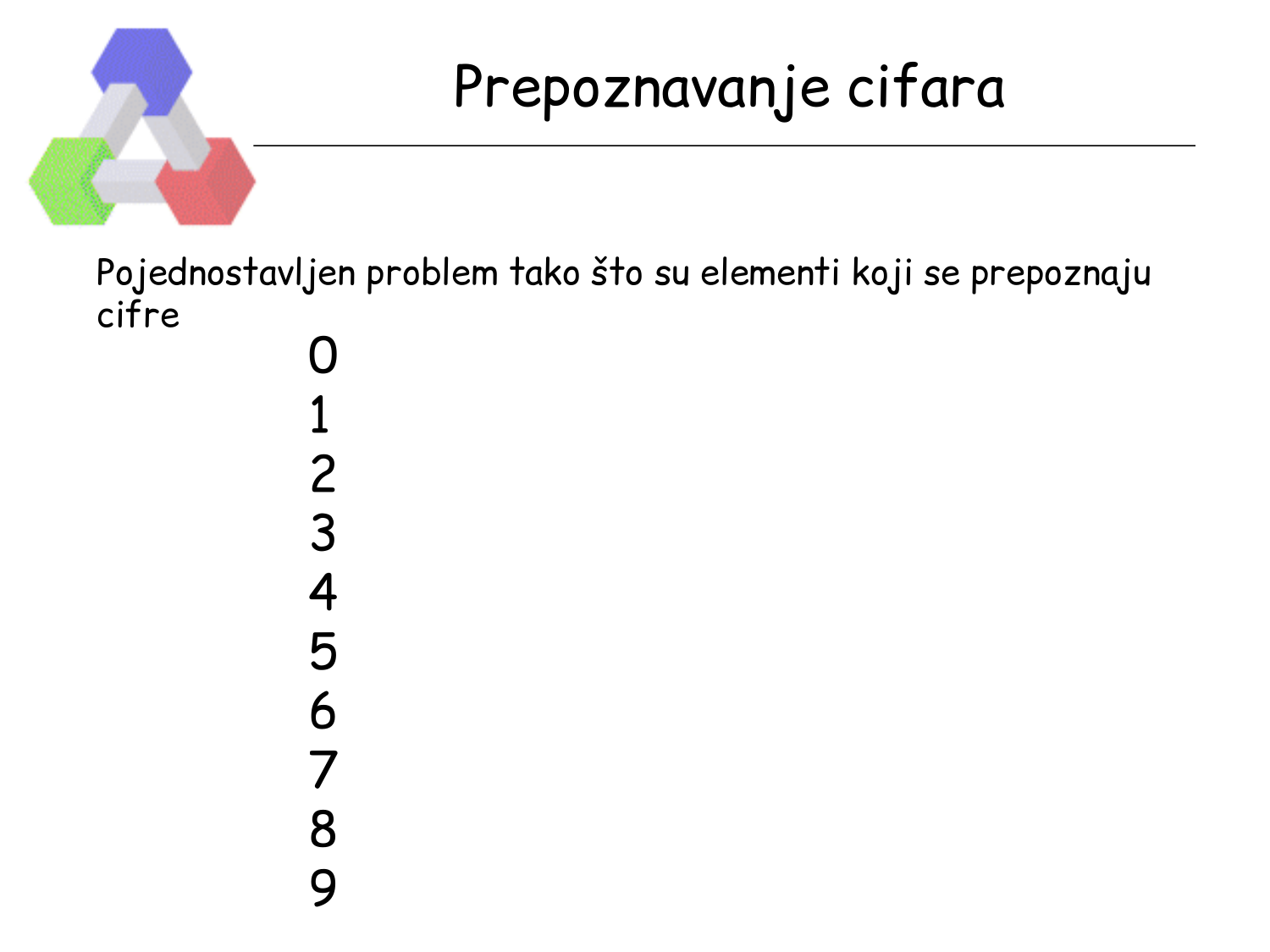

# Prepoznavanje cifara
Pojednostavljen problem tako što su elementi koji se prepoznaju
cifre
0
1
2
3
4
5
6
7
8
9